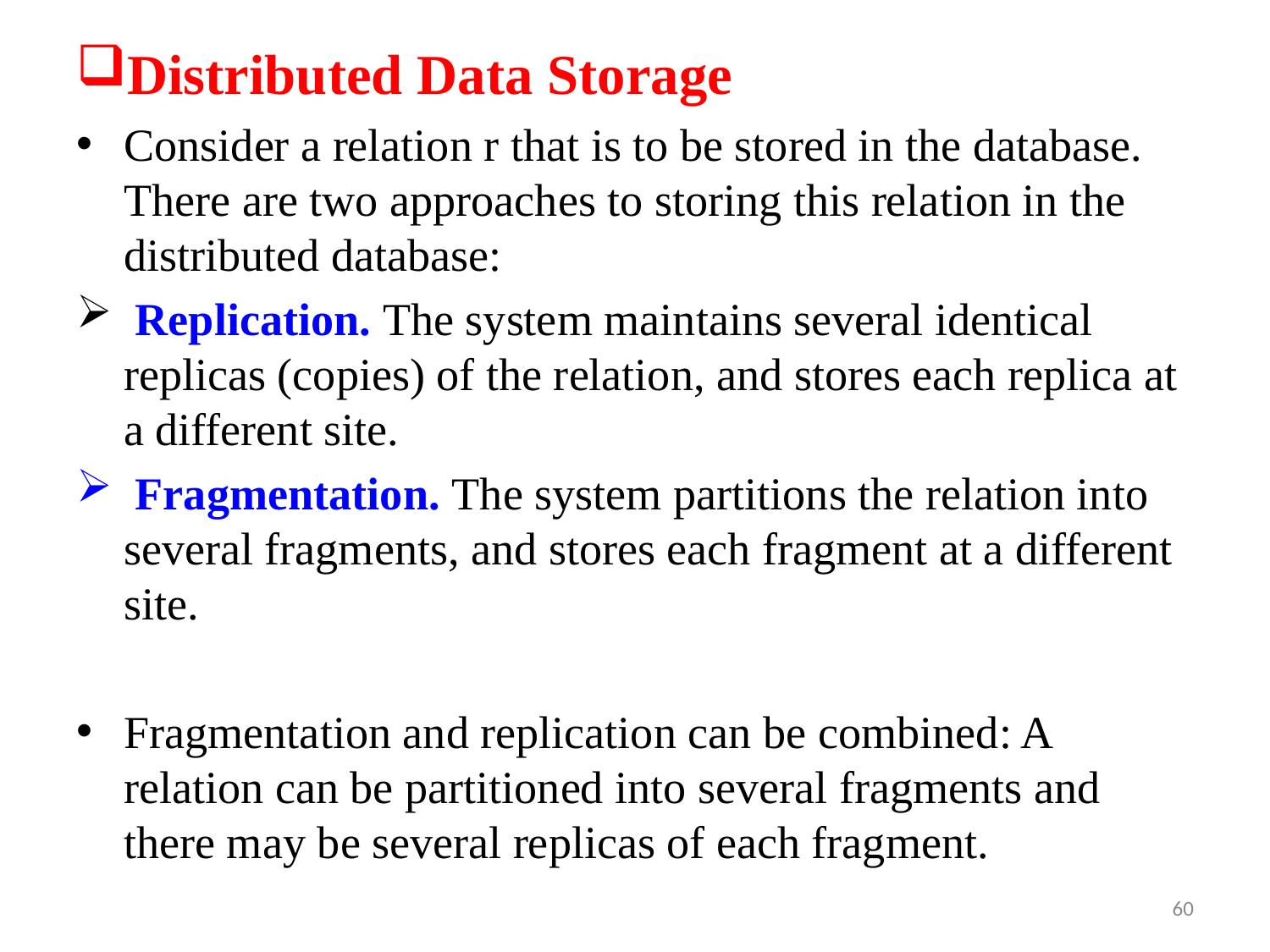

Distributed Data Storage
Consider a relation r that is to be stored in the database. There are two approaches to storing this relation in the distributed database:
 Replication. The system maintains several identical replicas (copies) of the relation, and stores each replica at a different site.
 Fragmentation. The system partitions the relation into several fragments, and stores each fragment at a different site.

Fragmentation and replication can be combined: A relation can be partitioned into several fragments and there may be several replicas of each fragment.
60